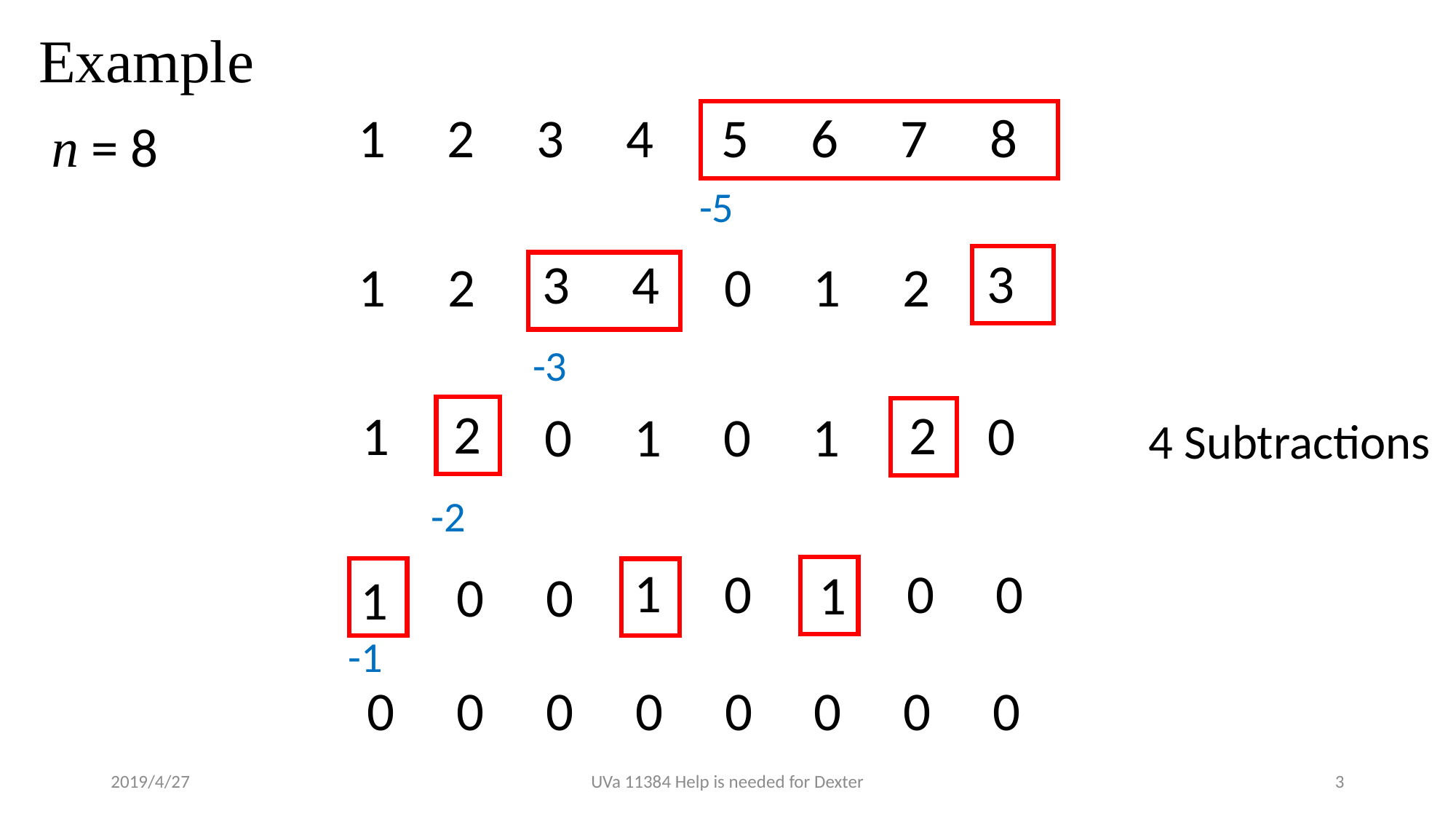

Example
 5     6     7     8
1     2     3     4

n = 8
-5
3
3     4

1     2
0     1     2

 -3
2
2
1
0

0     1     0     1

4 Subtractions
-2
1
0
0     0
1

0     0

1
 -1
0     0     0     0     0     0     0     0
2019/4/27
UVa 11384 Help is needed for Dexter
3